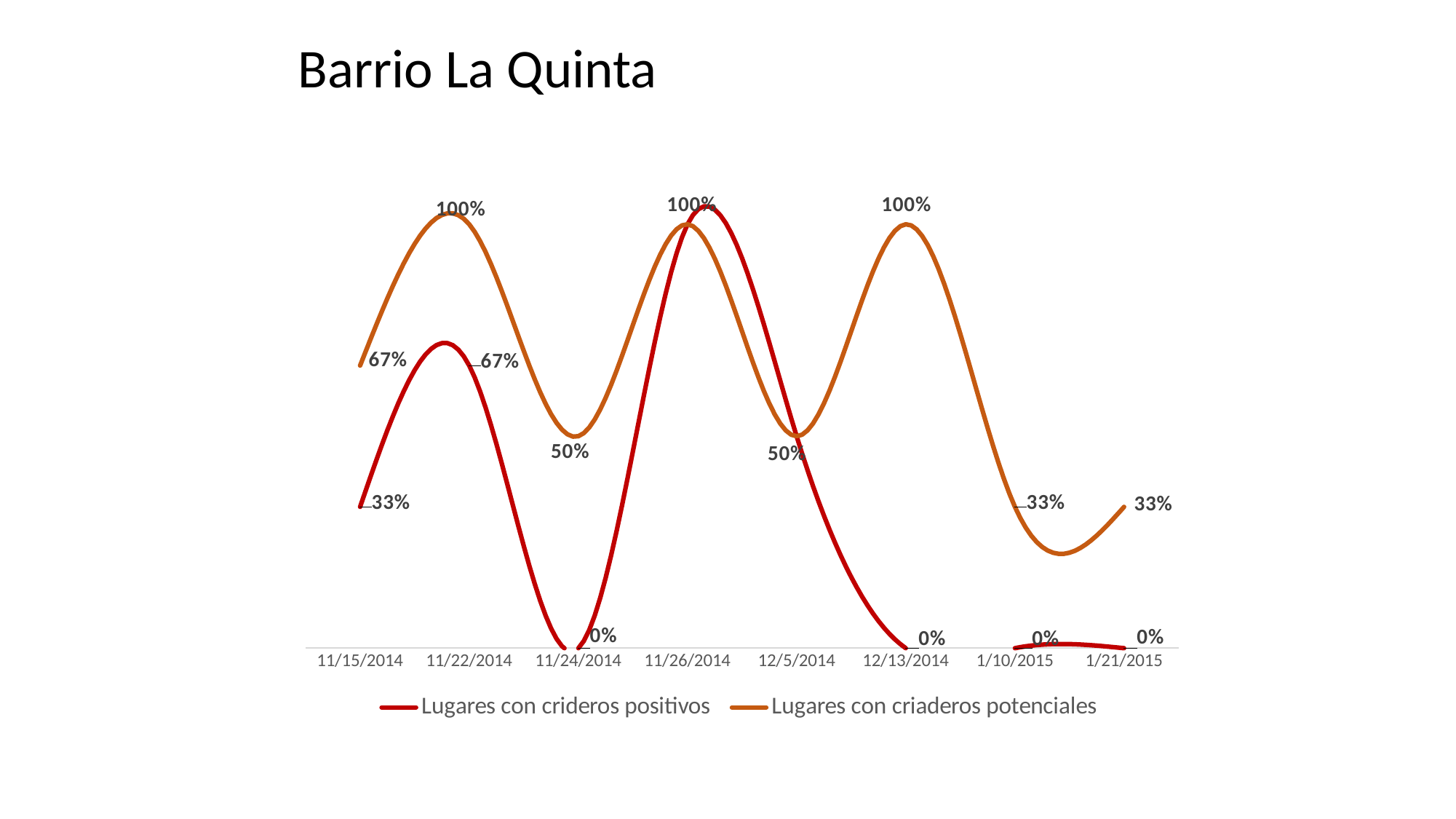

Barrio La Quinta

### Chart

| Category | Lugares con crideros positivos  | Lugares con criaderos potenciales  |
|---|---|---|
| 41958 | 0.3333333333333333 | 0.6666666666666666 |
| 41965 | 0.6666666666666666 | 1.0 |
| 41967 | 0.0 | 0.5 |
| 41969 | 1.0 | 1.0 |
| 41978 | 0.5 | 0.5 |
| 41986 | 0.0 | 1.0 |
| 42014 | 0.0 | 0.3333333333333333 |
| 42025 | 0.0 | 0.3333333333333333 |